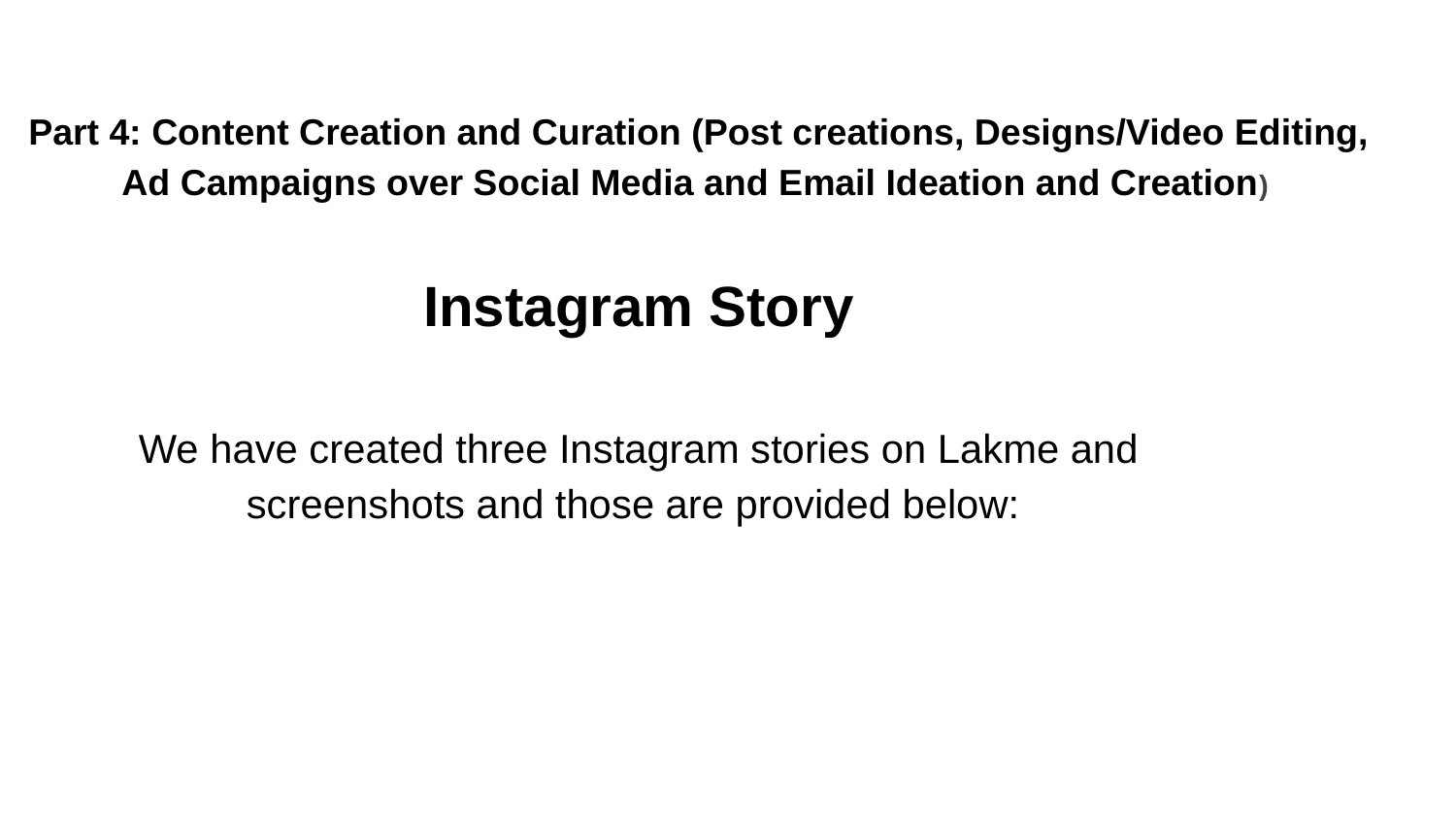

Part 4: Content Creation and Curation (Post creations, Designs/Video Editing, Ad Campaigns over Social Media and Email Ideation and Creation)
Instagram Story

We have created three Instagram stories on Lakme and screenshots and those are provided below: